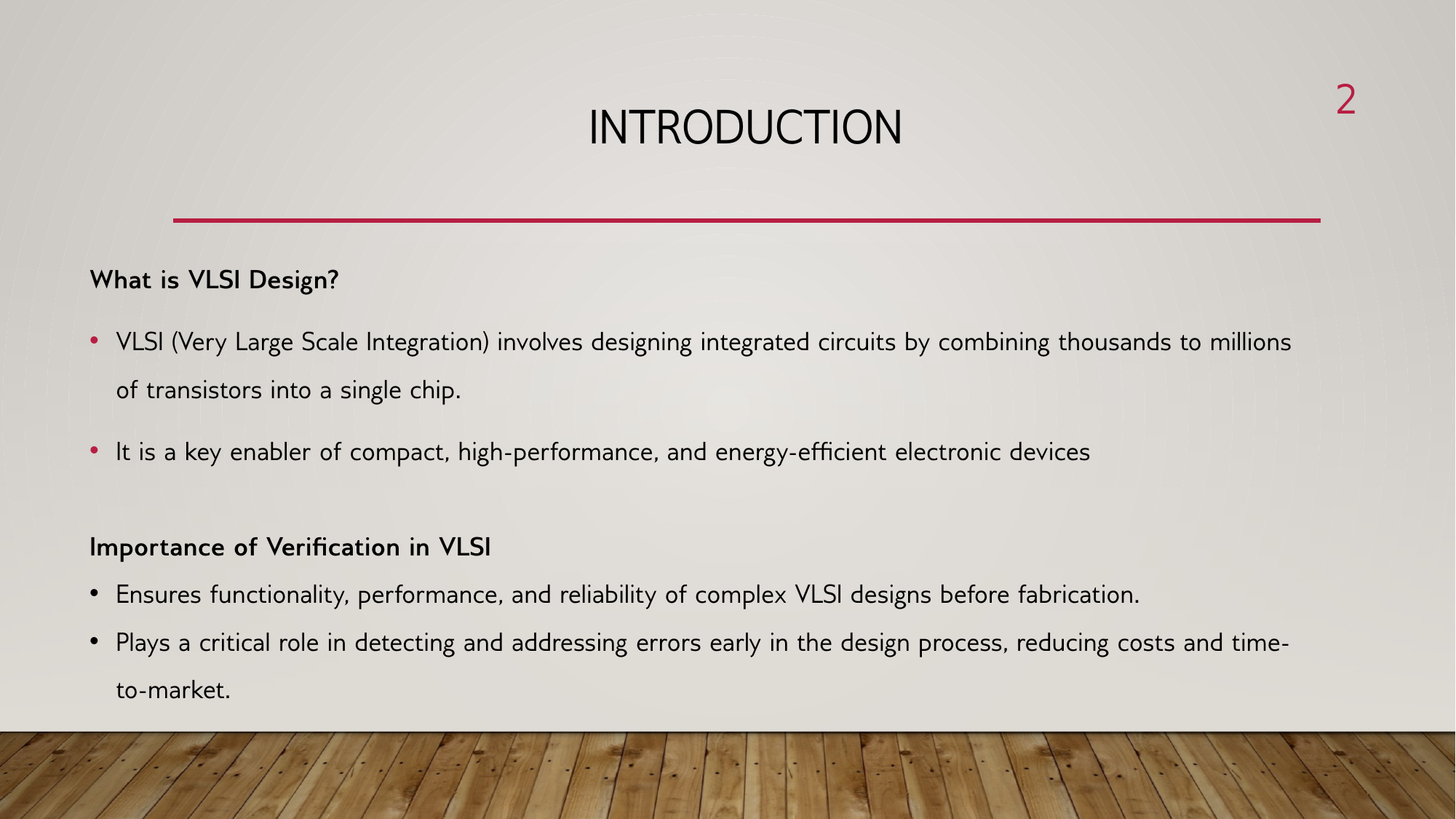

2
# introduction
What is VLSI Design?
VLSI (Very Large Scale Integration) involves designing integrated circuits by combining thousands to millions of transistors into a single chip.
It is a key enabler of compact, high-performance, and energy-efficient electronic devices

Importance of Verification in VLSI
Ensures functionality, performance, and reliability of complex VLSI designs before fabrication.
Plays a critical role in detecting and addressing errors early in the design process, reducing costs and time-to-market.